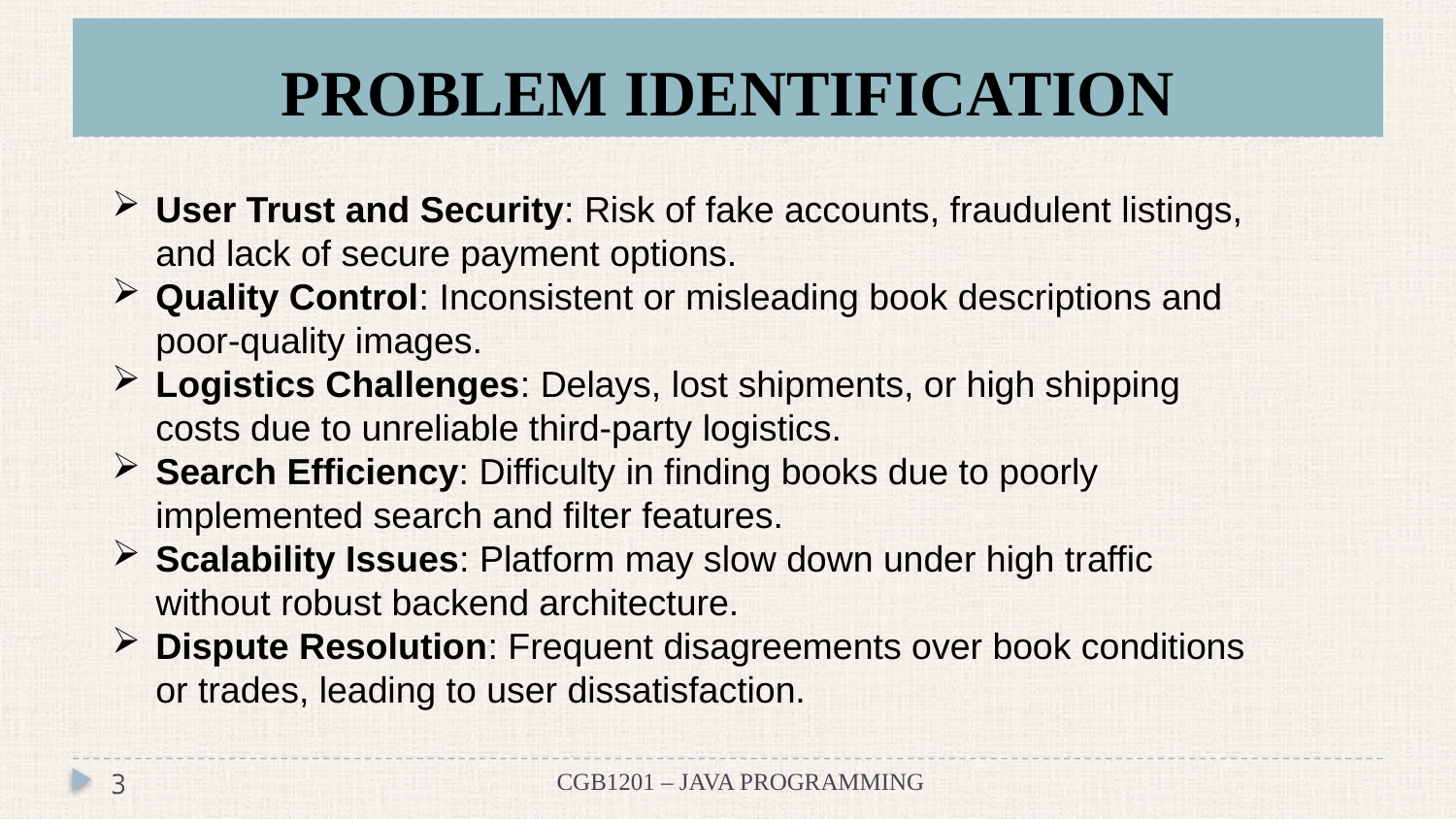

# PROBLEM IDENTIFICATION
User Trust and Security: Risk of fake accounts, fraudulent listings, and lack of secure payment options.
Quality Control: Inconsistent or misleading book descriptions and poor-quality images.
Logistics Challenges: Delays, lost shipments, or high shipping costs due to unreliable third-party logistics.
Search Efficiency: Difficulty in finding books due to poorly implemented search and filter features.
Scalability Issues: Platform may slow down under high traffic without robust backend architecture.
Dispute Resolution: Frequent disagreements over book conditions or trades, leading to user dissatisfaction.

3
CGB1201 – JAVA PROGRAMMING